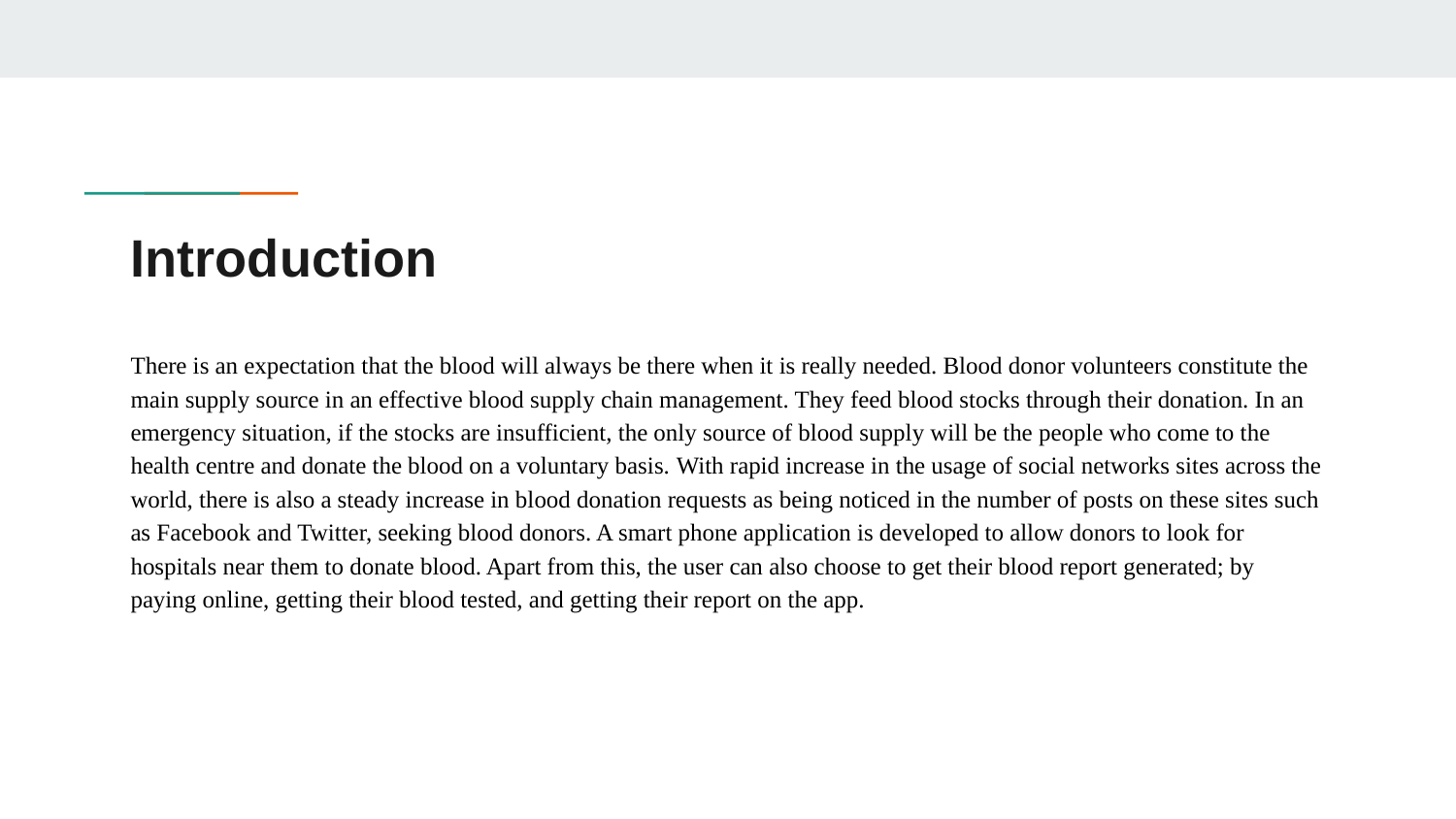

# Introduction
There is an expectation that the blood will always be there when it is really needed. Blood donor volunteers constitute the main supply source in an effective blood supply chain management. They feed blood stocks through their donation. In an emergency situation, if the stocks are insufficient, the only source of blood supply will be the people who come to the health centre and donate the blood on a voluntary basis. With rapid increase in the usage of social networks sites across the world, there is also a steady increase in blood donation requests as being noticed in the number of posts on these sites such as Facebook and Twitter, seeking blood donors. A smart phone application is developed to allow donors to look for hospitals near them to donate blood. Apart from this, the user can also choose to get their blood report generated; by paying online, getting their blood tested, and getting their report on the app.